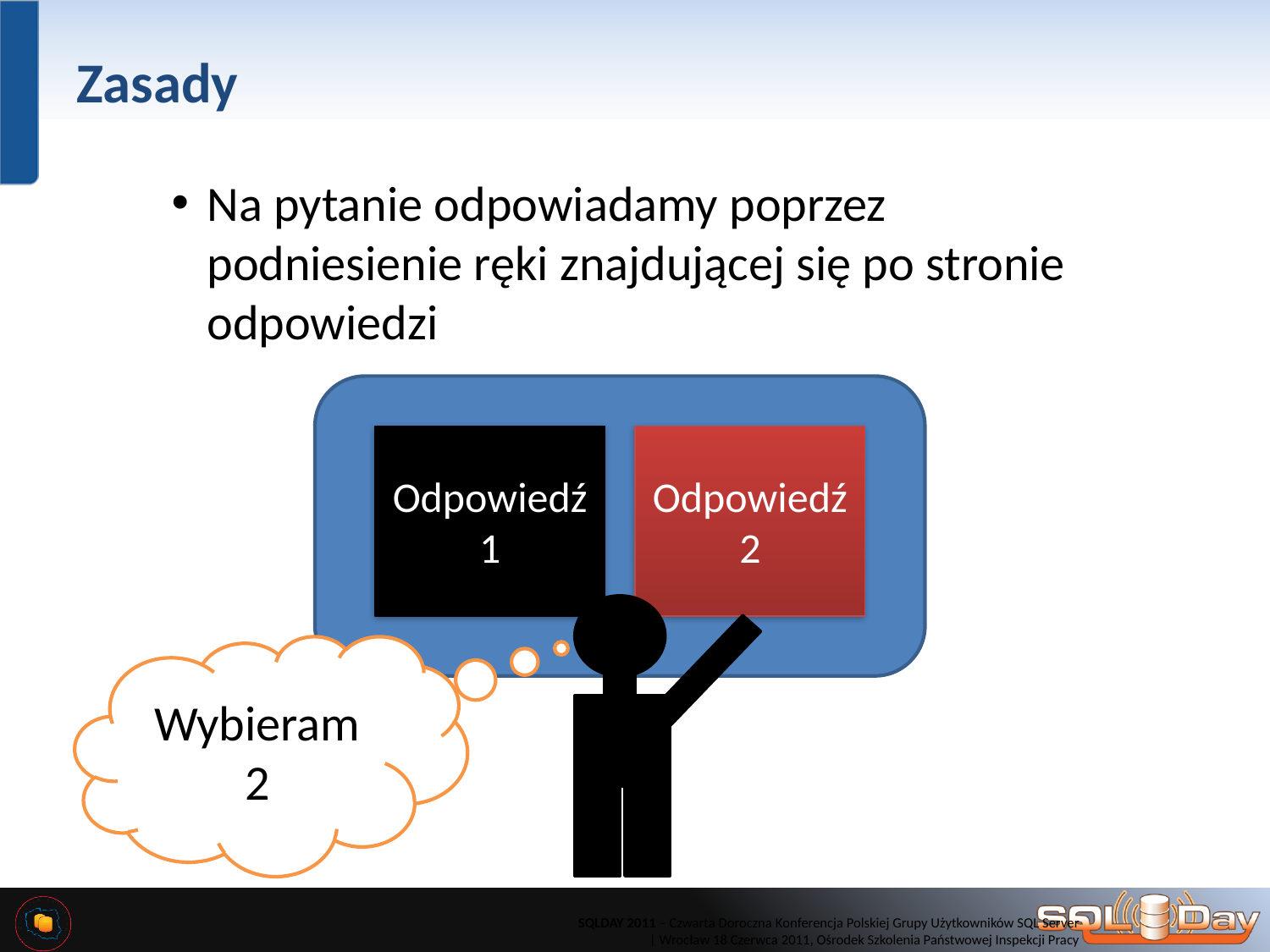

# Zasady
Na pytanie odpowiadamy poprzez podniesienie ręki znajdującej się po stronie odpowiedzi

Odpowiedź
1
Odpowiedź
2

Wybieram
2

SQLDAY 2011 – Czwarta Doroczna Konferencja Polskiej Grupy Użytkowników SQL Server
 | Wrocław 18 Czerwca 2011, Ośrodek Szkolenia Państwowej Inspekcji Pracy